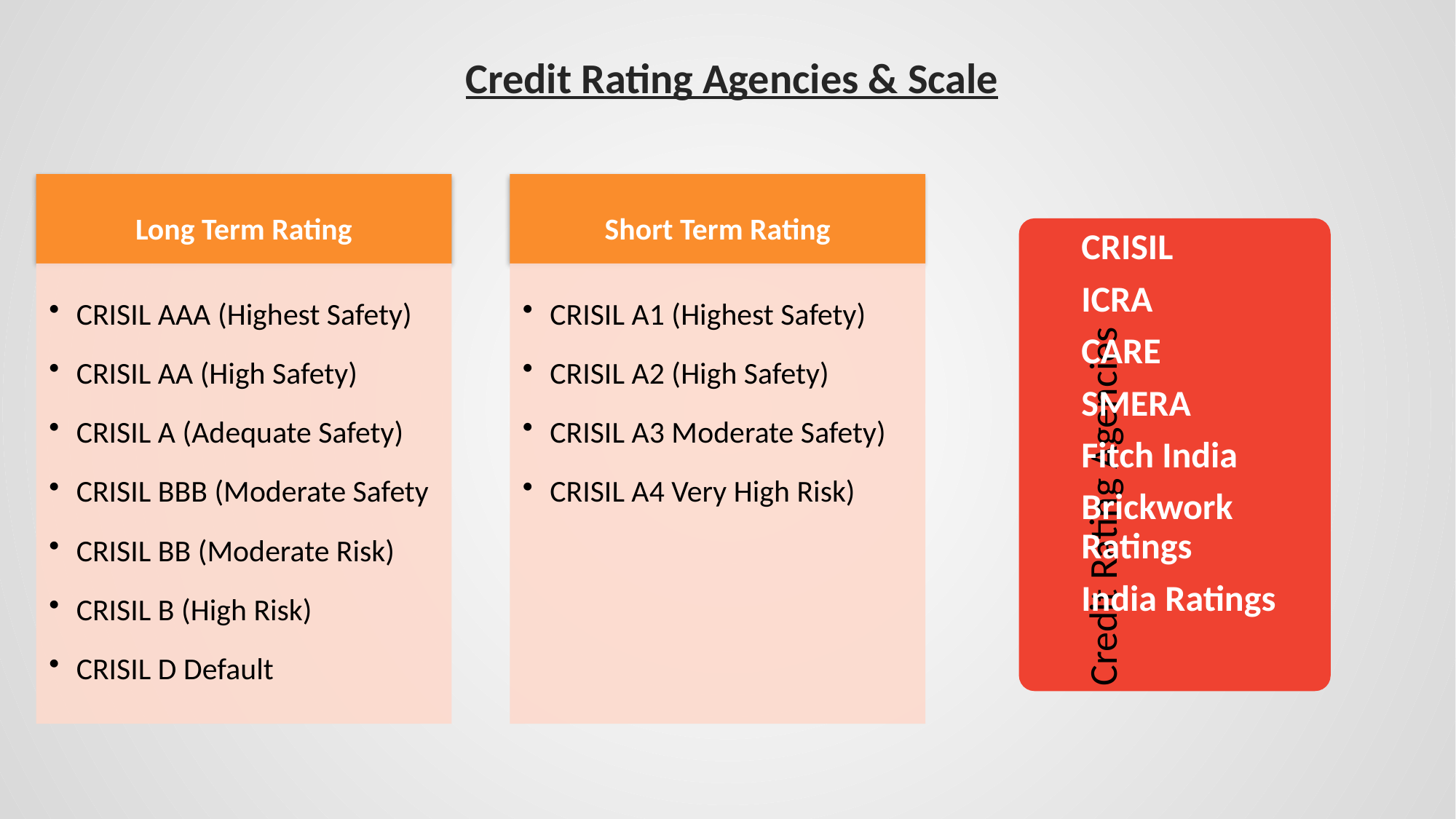

Credit Rating Agencies & Scale
Long Term Rating
CRISIL AAA (Highest Safety)
CRISIL AA (High Safety)
CRISIL A (Adequate Safety)
CRISIL BBB (Moderate Safety
CRISIL BB (Moderate Risk)
CRISIL B (High Risk)
CRISIL D Default
Short Term Rating
CRISIL A1 (Highest Safety)
CRISIL A2 (High Safety)
CRISIL A3 Moderate Safety)
CRISIL A4 Very High Risk)
Credit Rating Agencies
CRISIL
ICRA
CARE
SMERA
Fitch India
Brickwork Ratings
India Ratings